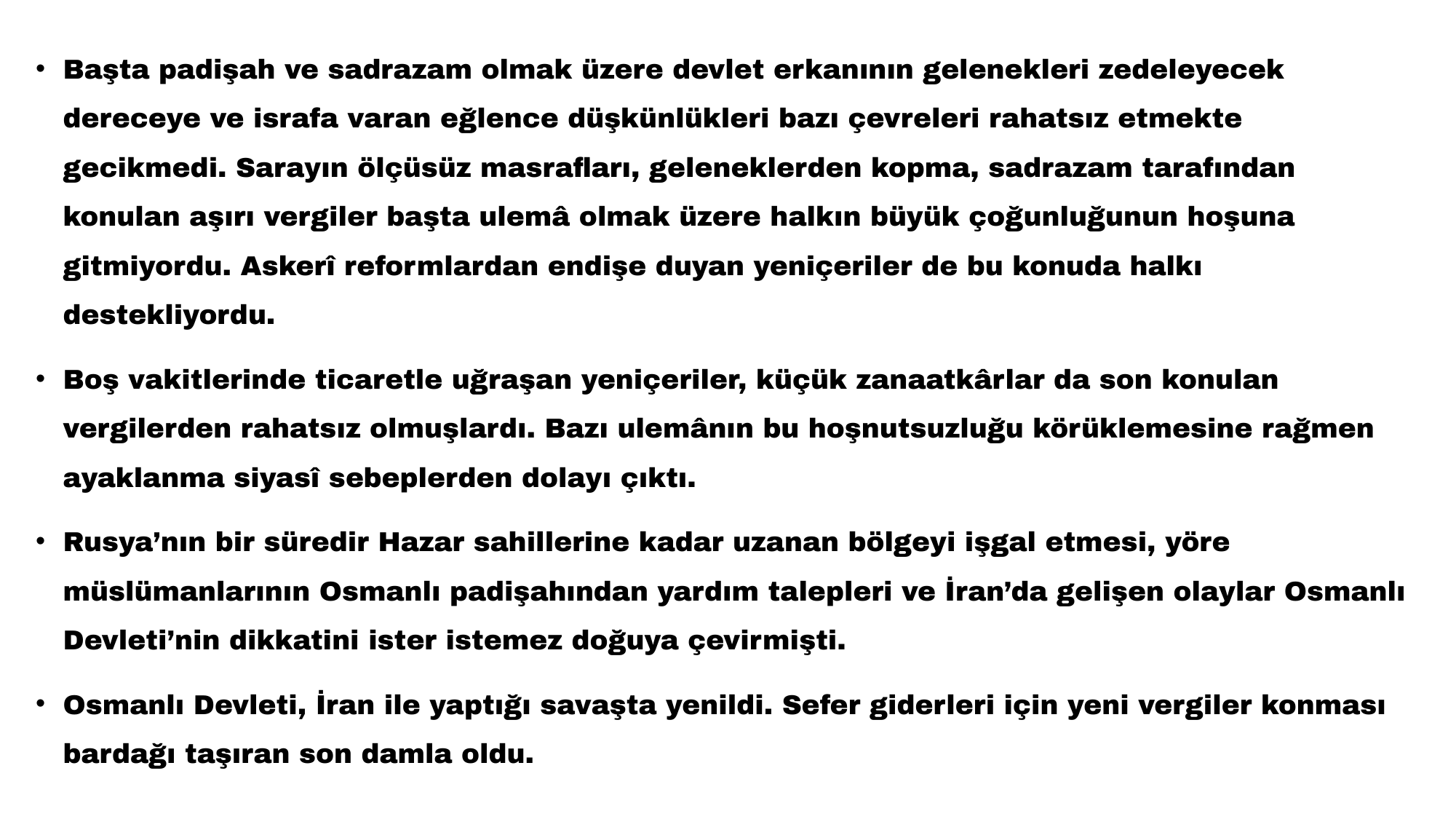

#
Başta padişah ve sadrazam olmak üzere devlet erkanının gelenekleri zedeleyecek dereceye ve israfa varan eğlence düşkünlükleri bazı çevreleri rahatsız etmekte gecikmedi. Sarayın ölçüsüz masrafları, geleneklerden kopma, sadrazam tarafından konulan aşırı vergiler başta ulemâ olmak üzere halkın büyük çoğunluğunun hoşuna gitmiyordu. Askerî reformlardan endişe duyan yeniçeriler de bu konuda halkı destekliyordu.
Boş vakitlerinde ticaretle uğraşan yeniçeriler, küçük zanaatkârlar da son konulan vergilerden rahatsız olmuşlardı. Bazı ulemânın bu hoşnutsuzluğu körüklemesine rağmen ayaklanma siyasî sebeplerden dolayı çıktı.
Rusya’nın bir süredir Hazar sahillerine kadar uzanan bölgeyi işgal etmesi, yöre müslümanlarının Osmanlı padişahından yardım talepleri ve İran’da gelişen olaylar Osmanlı Devleti’nin dikkatini ister istemez doğuya çevirmişti.
Osmanlı Devleti, İran ile yaptığı savaşta yenildi. Sefer giderleri için yeni vergiler konması bardağı taşıran son damla oldu.